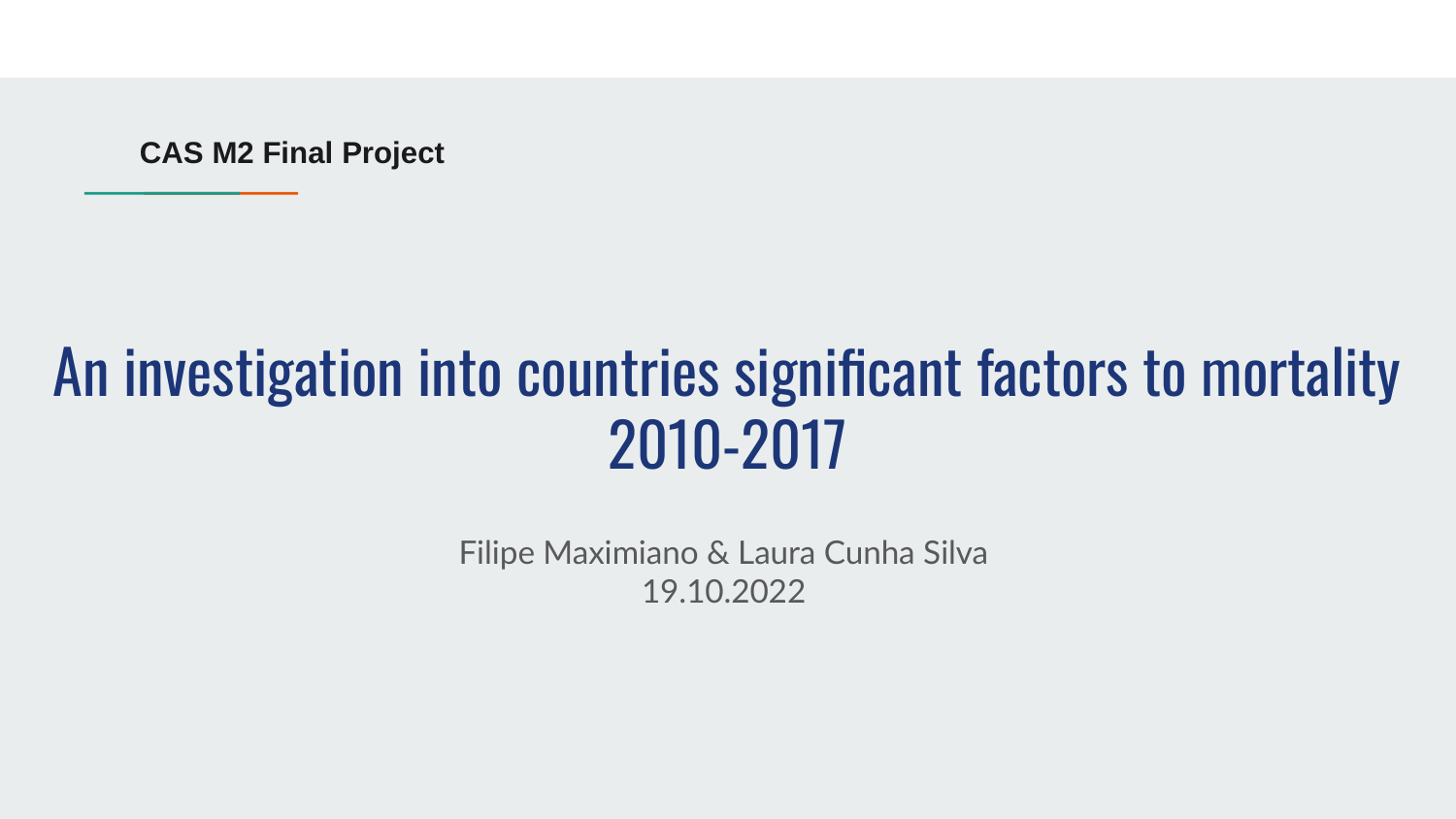

CAS M2 Final Project
# An investigation into countries significant factors to mortality
2010-2017

Filipe Maximiano & Laura Cunha Silva
19.10.2022